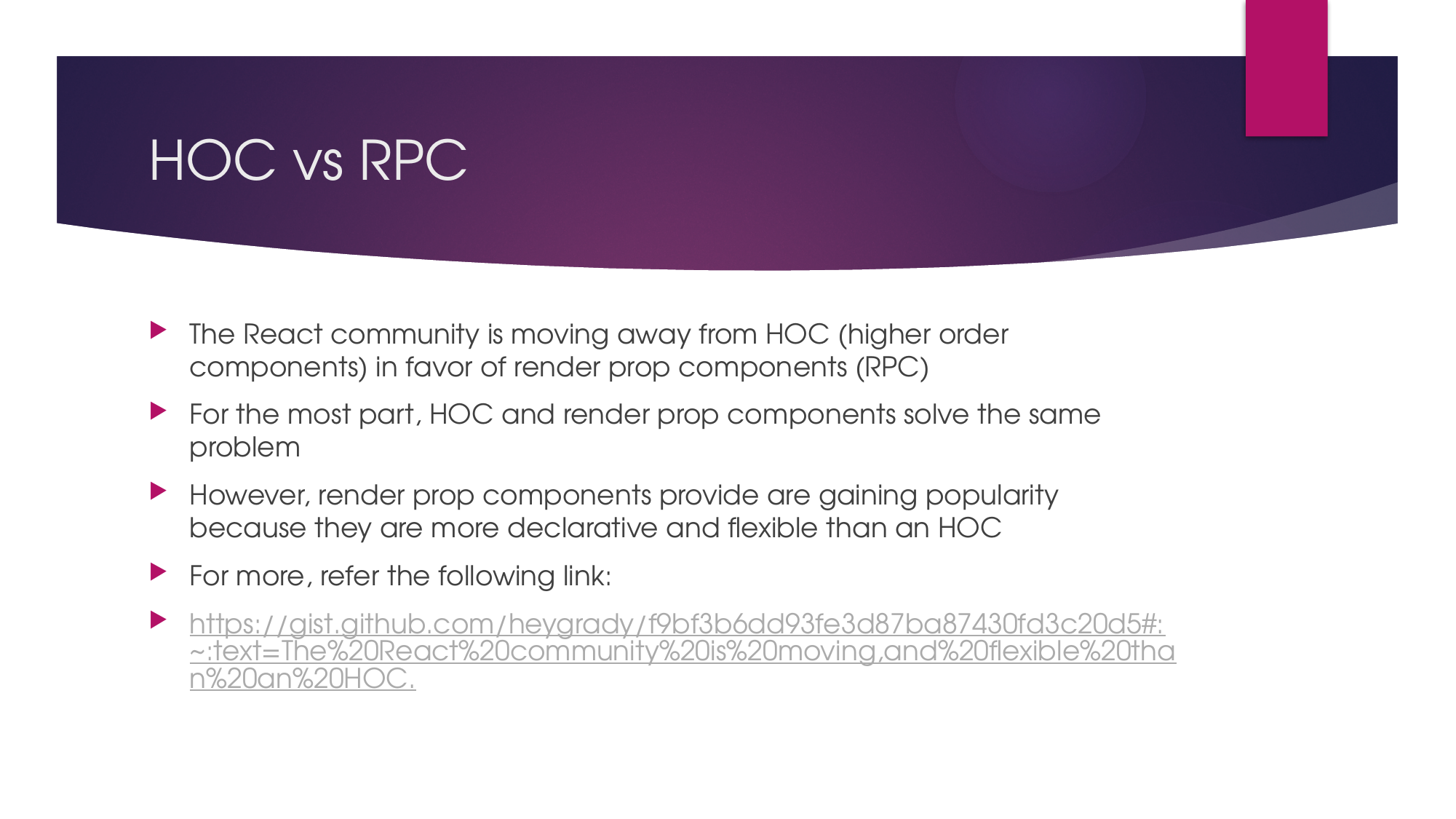

# HOC vs RPC
The React community is moving away from HOC (higher order components) in favor of render prop components (RPC)
For the most part, HOC and render prop components solve the same problem
However, render prop components provide are gaining popularity because they are more declarative and flexible than an HOC
For more, refer the following link:
https://gist.github.com/heygrady/f9bf3b6dd93fe3d87ba87430fd3c20d5#:~:text=The%20React%20community%20is%20moving,and%20flexible%20than%20an%20HOC.